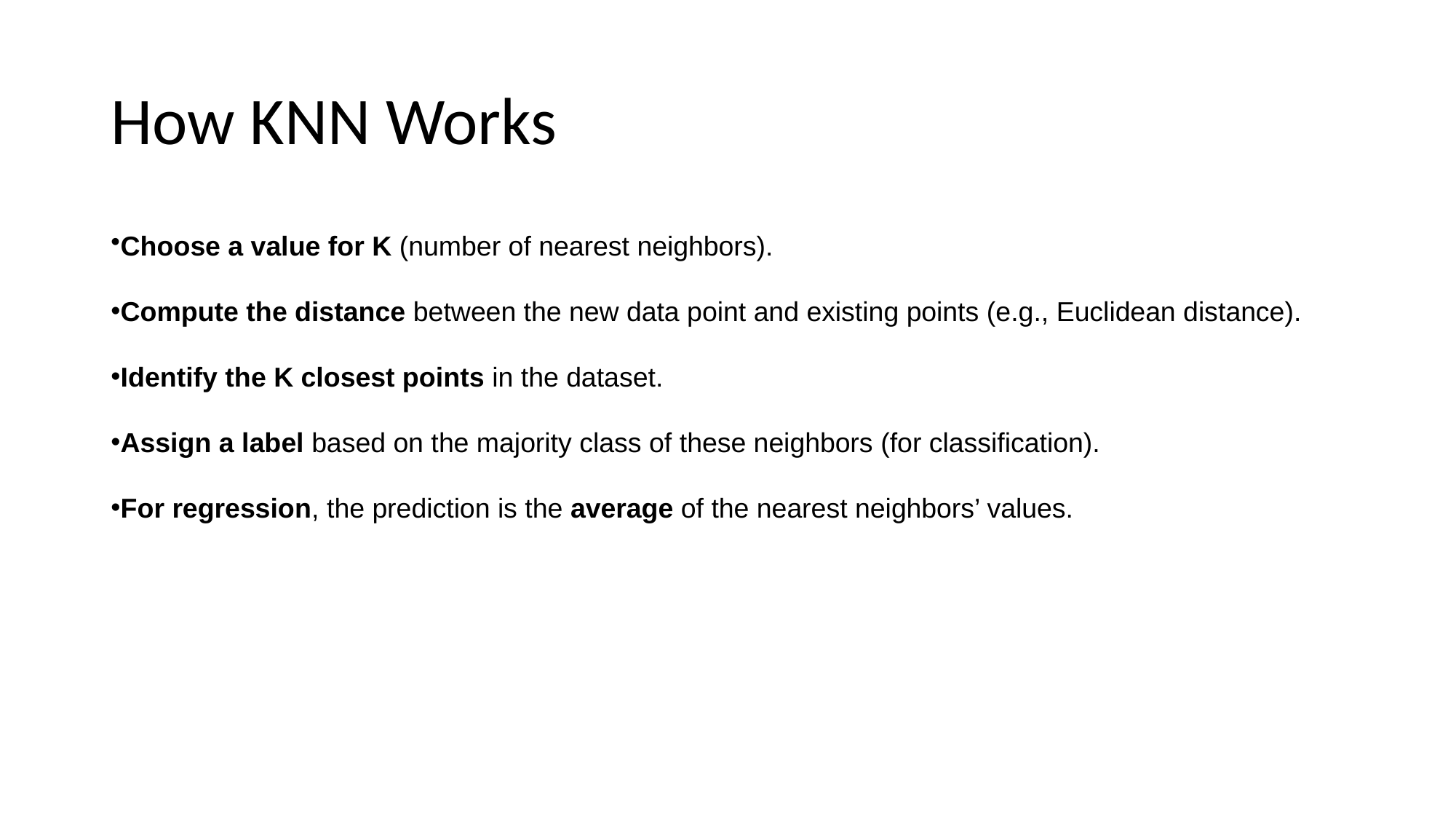

# How KNN Works
Choose a value for K (number of nearest neighbors).

Compute the distance between the new data point and existing points (e.g., Euclidean distance).

Identify the K closest points in the dataset.

Assign a label based on the majority class of these neighbors (for classification).

For regression, the prediction is the average of the nearest neighbors’ values.